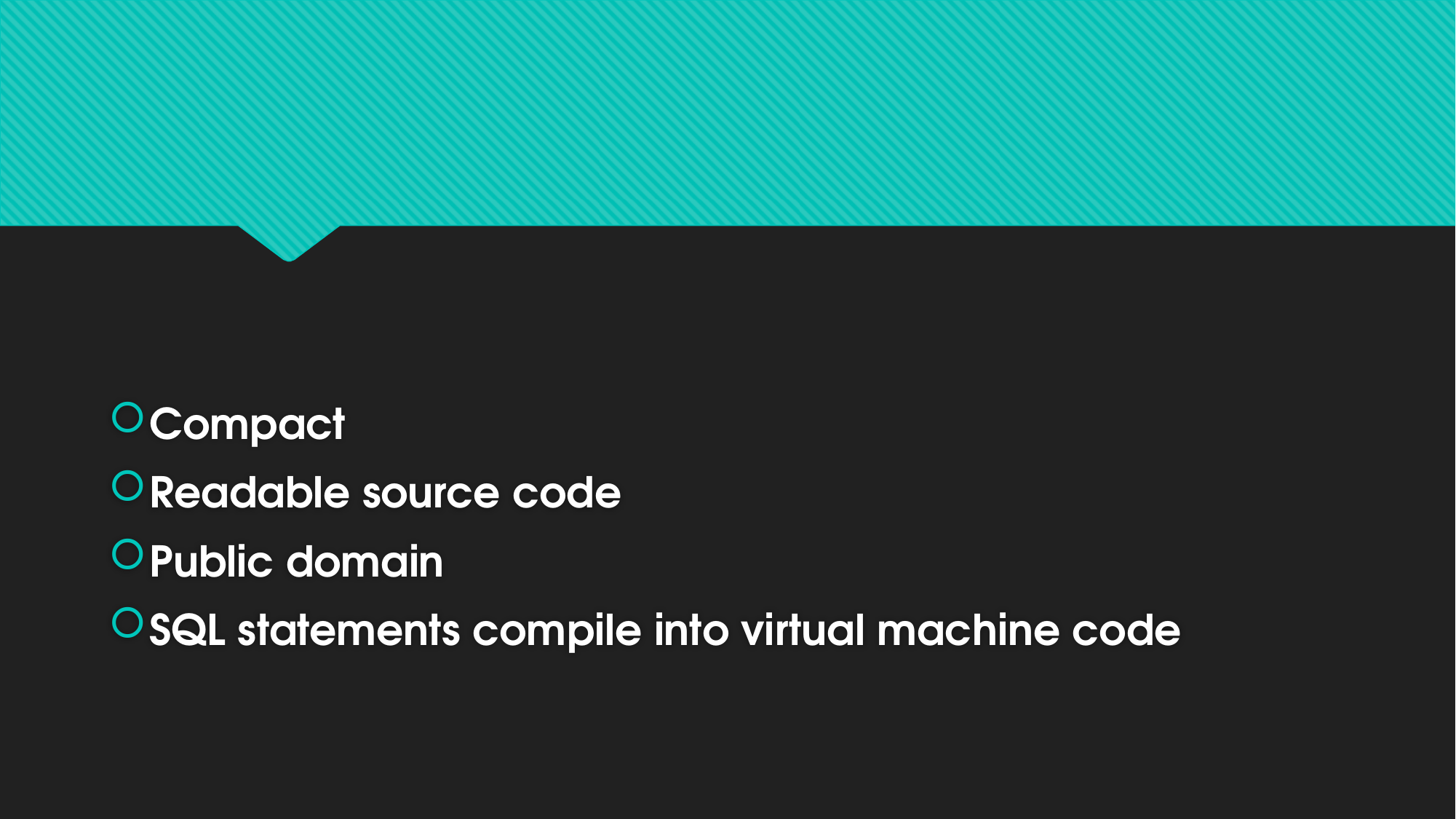

#
Compact
Readable source code
Public domain
SQL statements compile into virtual machine code